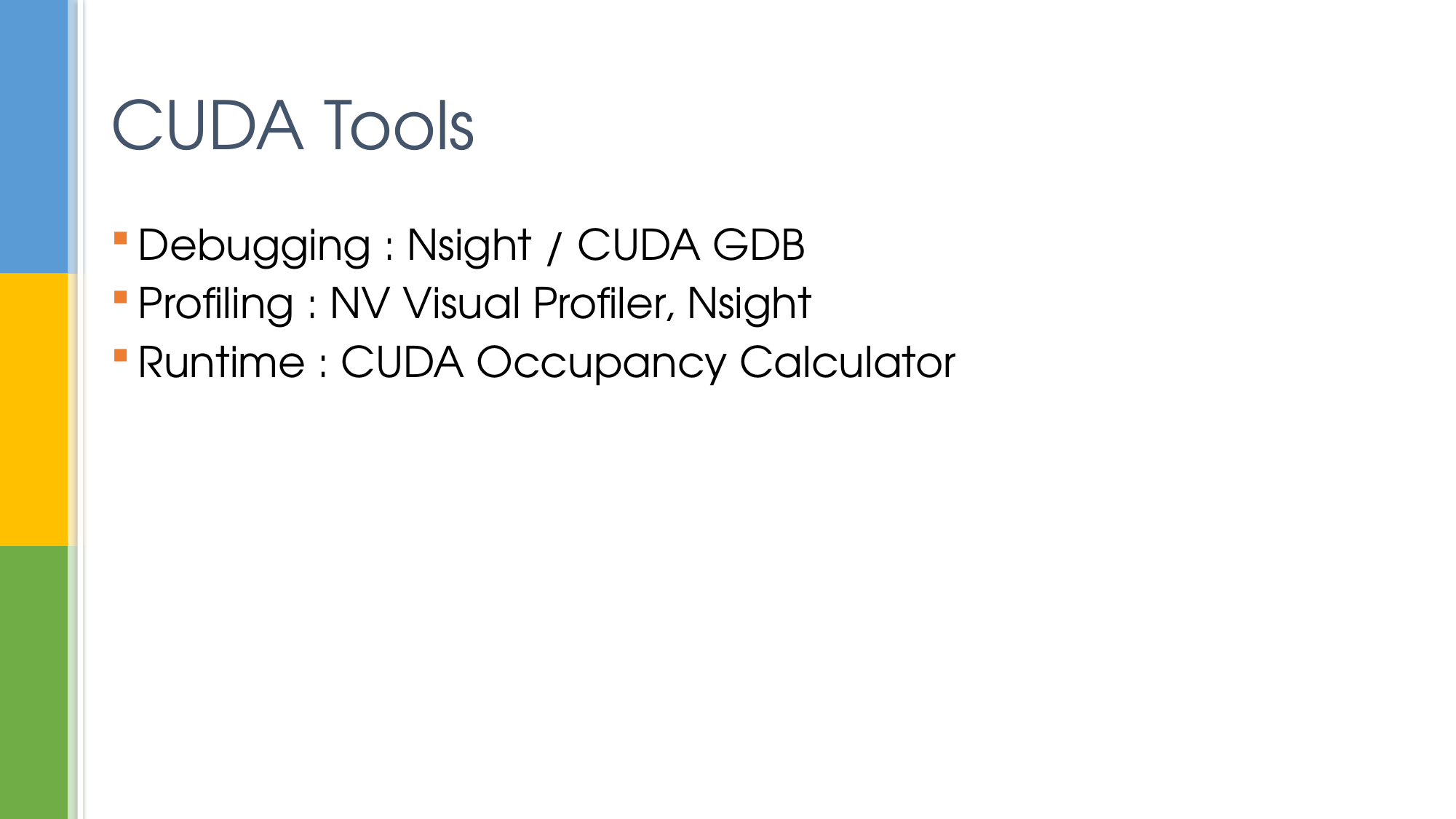

# CUDA Tools
Debugging : Nsight / CUDA GDB
Profiling : NV Visual Profiler, Nsight
Runtime : CUDA Occupancy Calculator